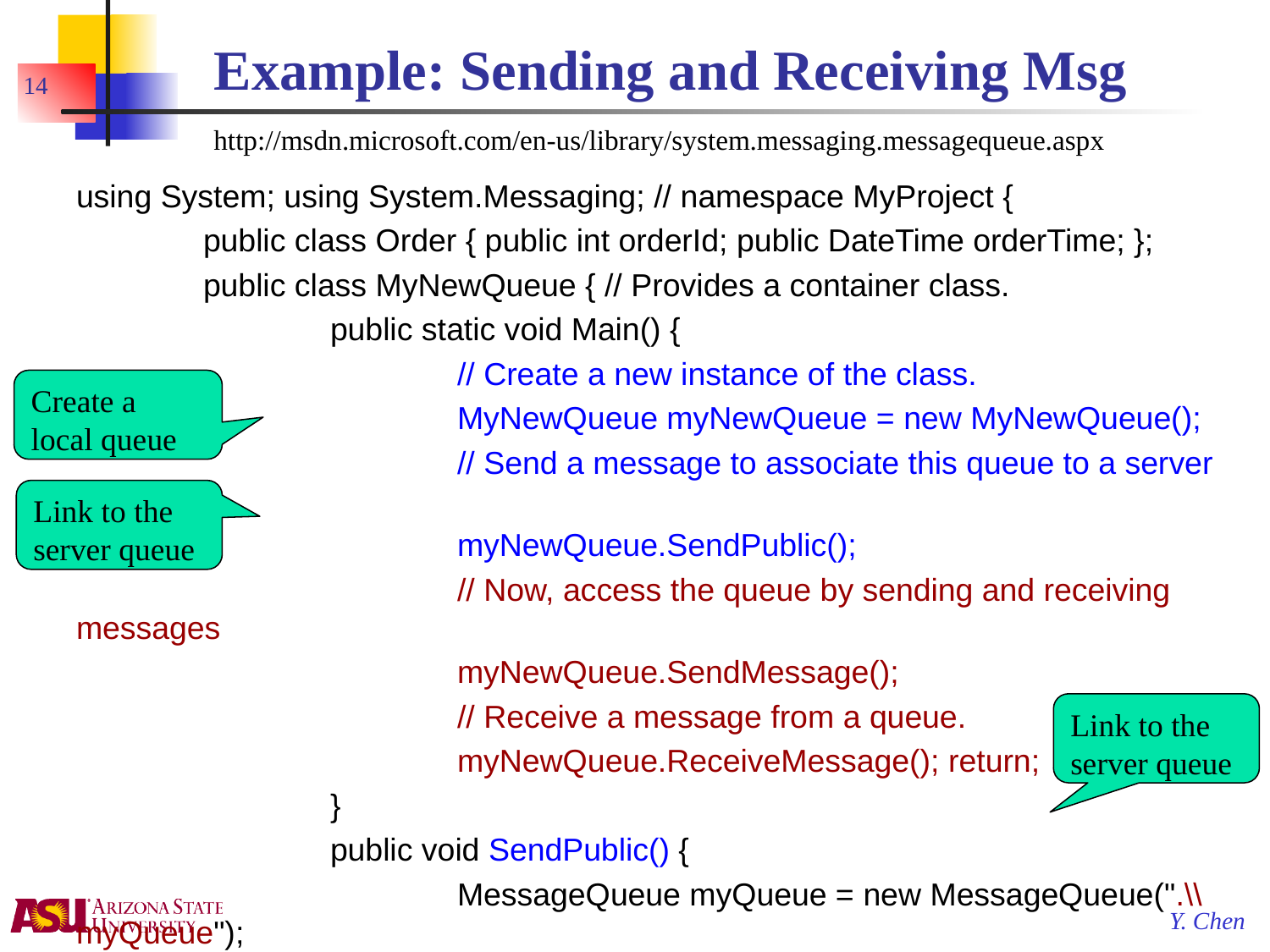

# Example: Sending and Receiving Msg
14
http://msdn.microsoft.com/en-us/library/system.messaging.messagequeue.aspx
using System; using System.Messaging; // namespace MyProject {
	public class Order { public int orderId; public DateTime orderTime; };
	public class MyNewQueue { // Provides a container class.
		public static void Main() {
			// Create a new instance of the class.
			MyNewQueue myNewQueue = new MyNewQueue();
			// Send a message to associate this queue to a server queue.
			myNewQueue.SendPublic();
			// Now, access the queue by sending and receiving messages
			myNewQueue.SendMessage();
			// Receive a message from a queue.
			myNewQueue.ReceiveMessage(); return;
		}
	  	public void SendPublic() {
			MessageQueue myQueue = new MessageQueue(".\\myQueue");
			myQueue.Send("Public queue by path name."); return;
	  	} // continued next page
Create a local queue
Link to the server queue
Link to the server queue